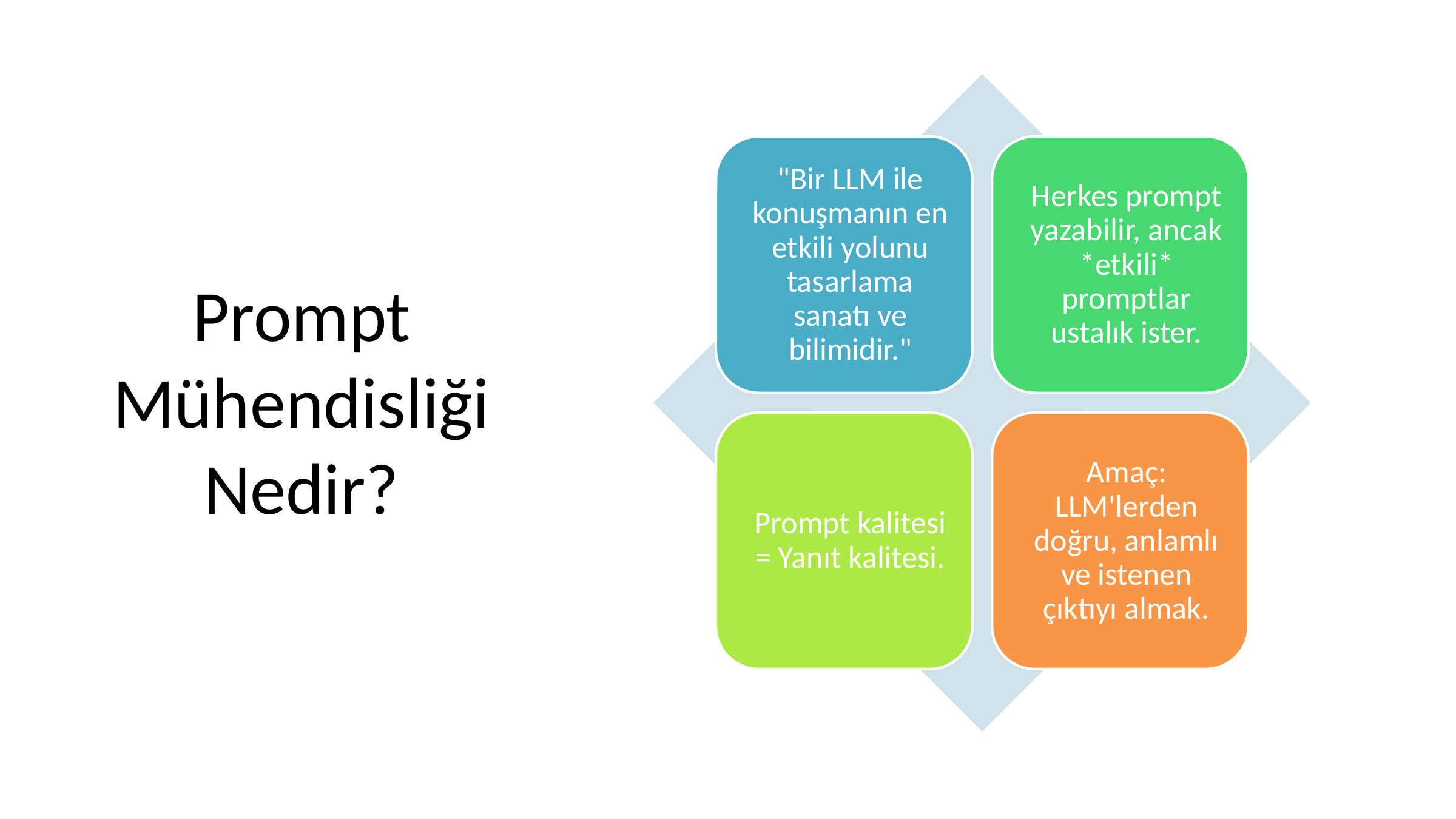

# Prompt Mühendisliği Nedir?
"Bir LLM ile konuşmanın en etkili yolunu tasarlama sanatı ve bilimidir."
Herkes prompt yazabilir, ancak *etkili* promptlar ustalık ister.
Prompt kalitesi = Yanıt kalitesi.
Amaç: LLM'lerden doğru, anlamlı ve istenen çıktıyı almak.